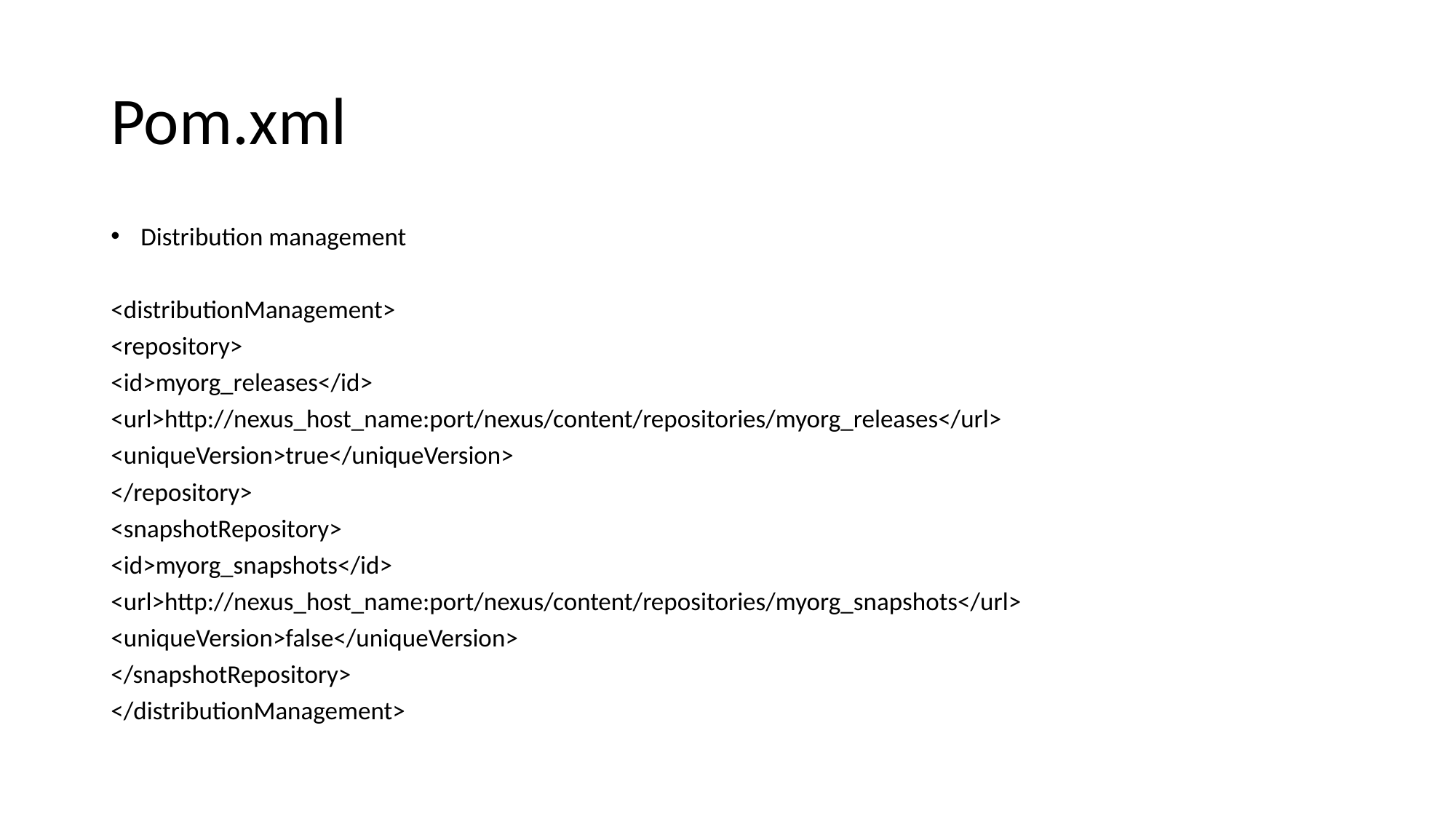

# Pom.xml
Distribution management

<distributionManagement>
<repository>
<id>myorg_releases</id>
<url>http://nexus_host_name:port/nexus/content/repositories/myorg_releases</url>
<uniqueVersion>true</uniqueVersion>
</repository>
<snapshotRepository>
<id>myorg_snapshots</id>
<url>http://nexus_host_name:port/nexus/content/repositories/myorg_snapshots</url>
<uniqueVersion>false</uniqueVersion>
</snapshotRepository>
</distributionManagement>